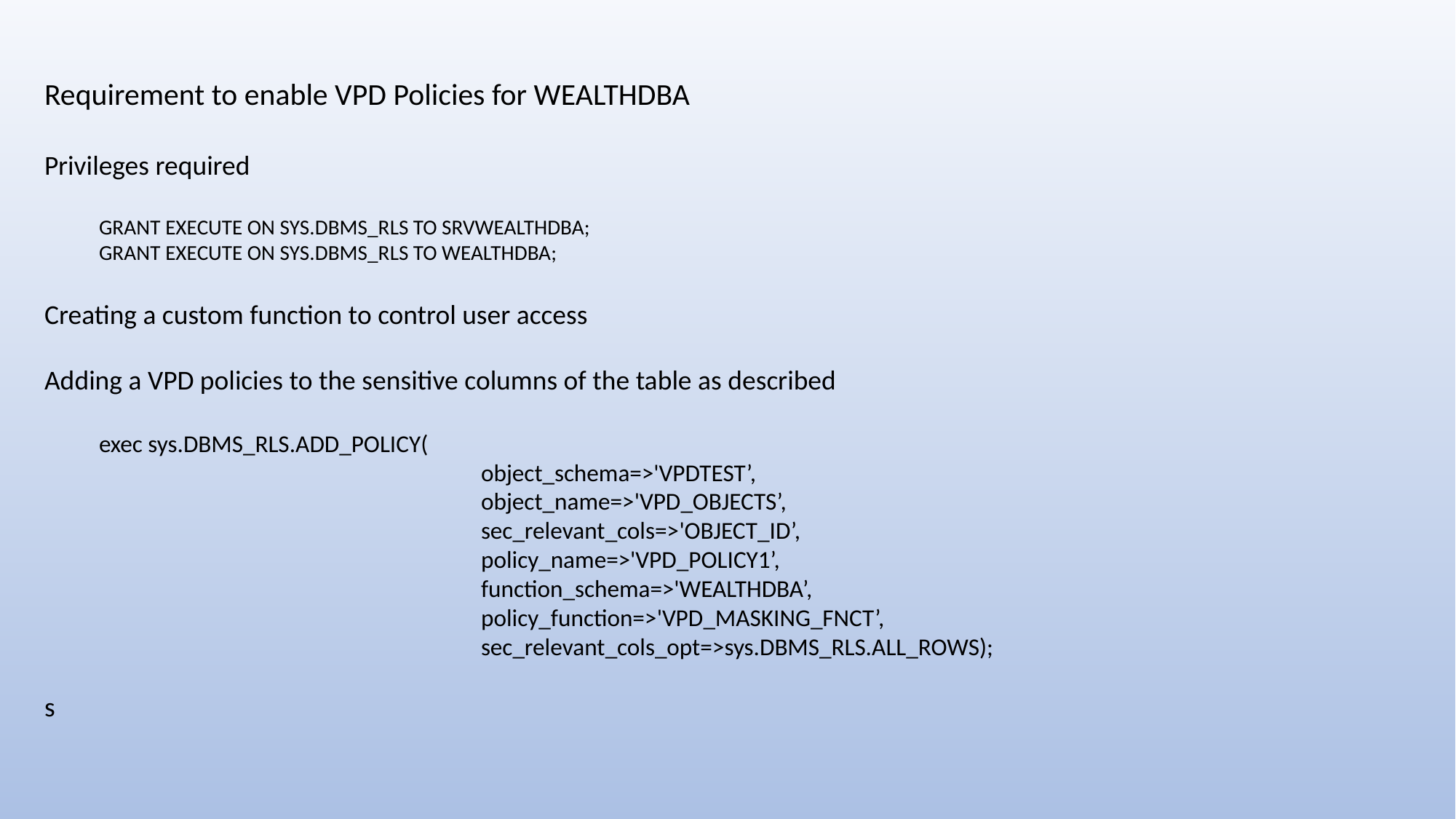

Requirement to enable VPD Policies for WEALTHDBA

Privileges required

GRANT EXECUTE ON SYS.DBMS_RLS TO SRVWEALTHDBA;
GRANT EXECUTE ON SYS.DBMS_RLS TO WEALTHDBA;

Creating a custom function to control user access

Adding a VPD policies to the sensitive columns of the table as described

exec sys.DBMS_RLS.ADD_POLICY(
object_schema=>'VPDTEST’,
object_name=>'VPD_OBJECTS’,
sec_relevant_cols=>'OBJECT_ID’,
policy_name=>'VPD_POLICY1’,
function_schema=>'WEALTHDBA’,
policy_function=>'VPD_MASKING_FNCT’,
sec_relevant_cols_opt=>sys.DBMS_RLS.ALL_ROWS);

s